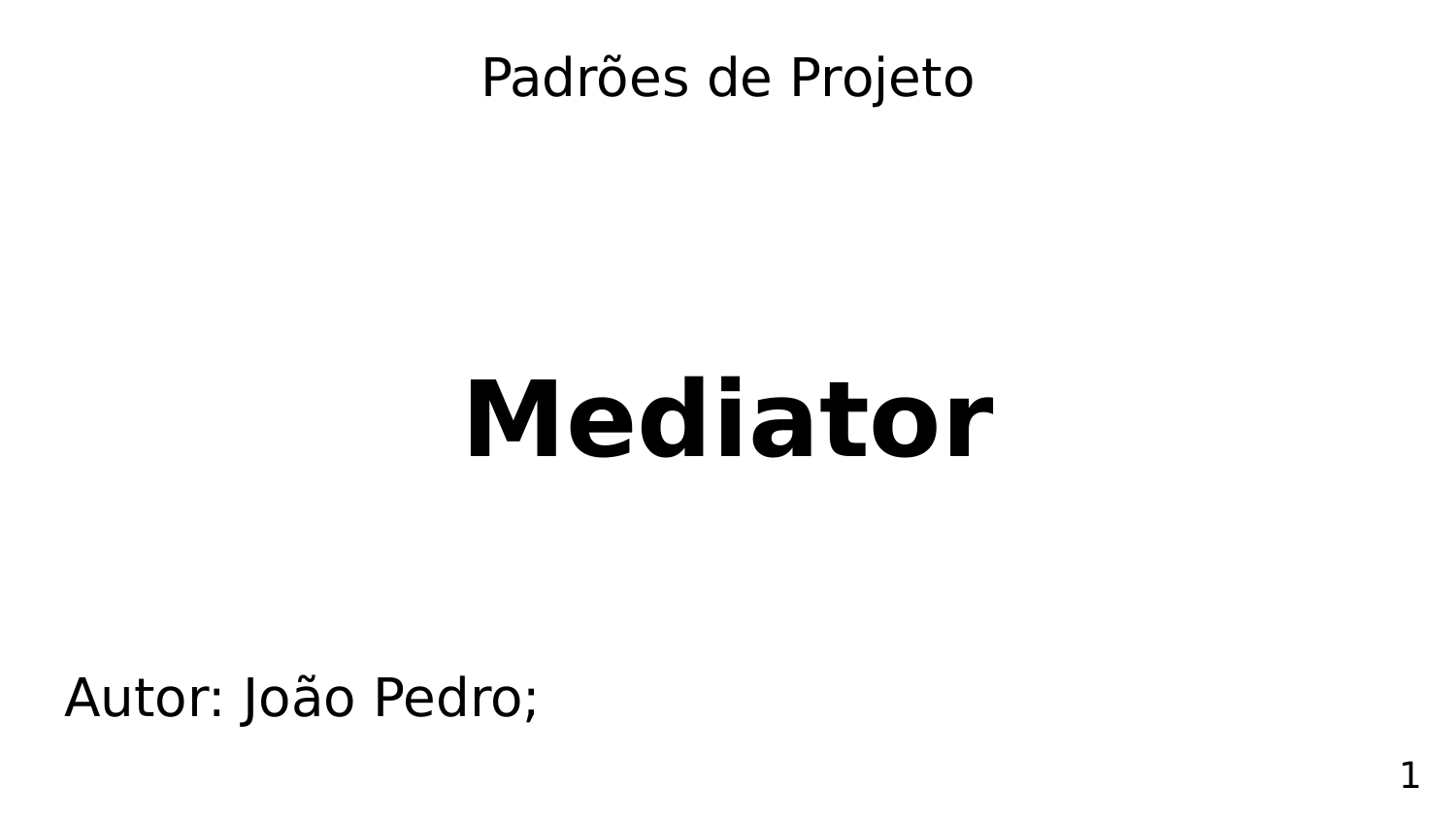

Padrões de Projeto
Mediator
Autor: João Pedro;
1